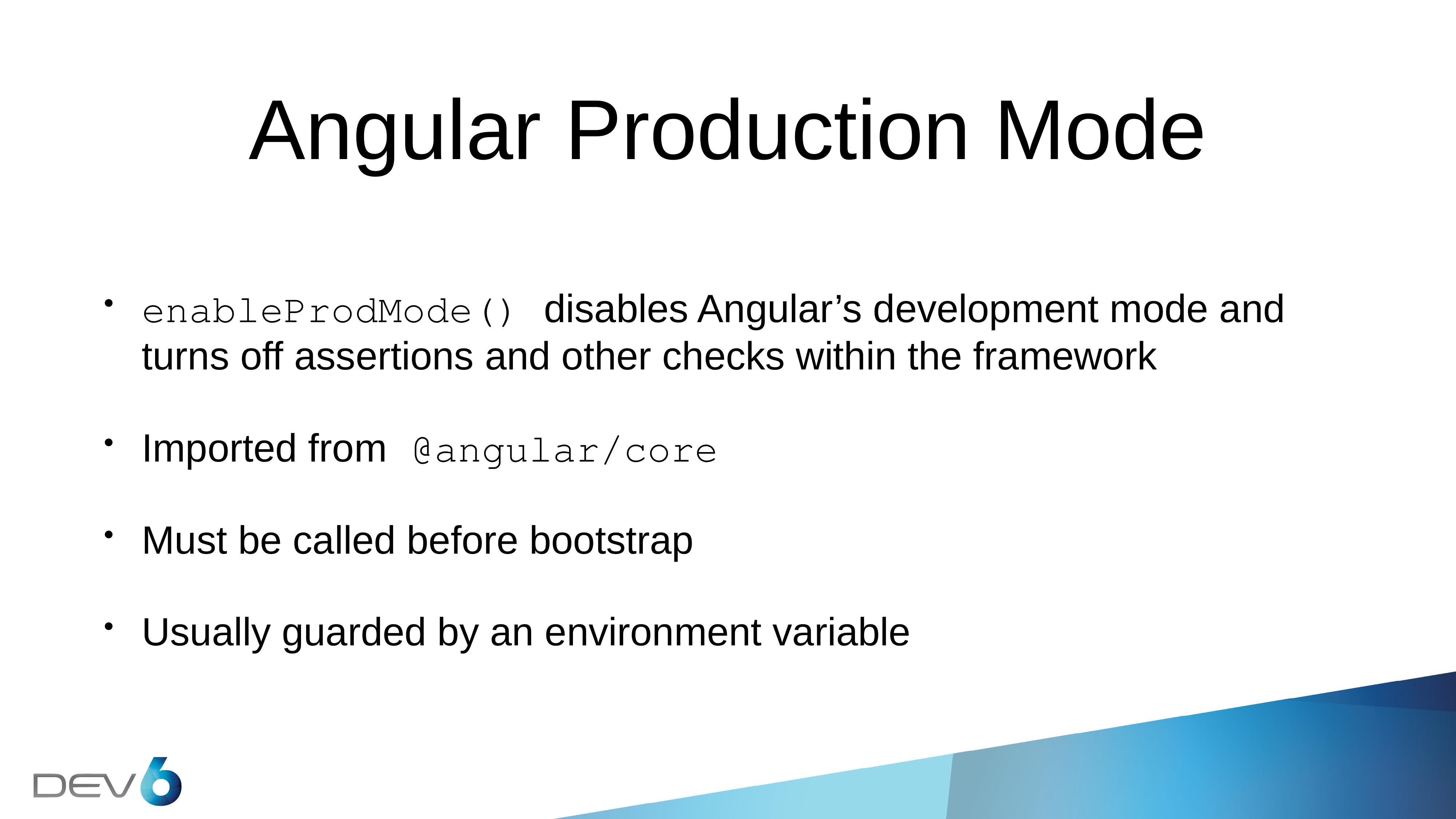

# Angular Production Mode
enableProdMode() disables Angular’s development mode and turns off assertions and other checks within the framework
Imported from @angular/core
Must be called before bootstrap
Usually guarded by an environment variable